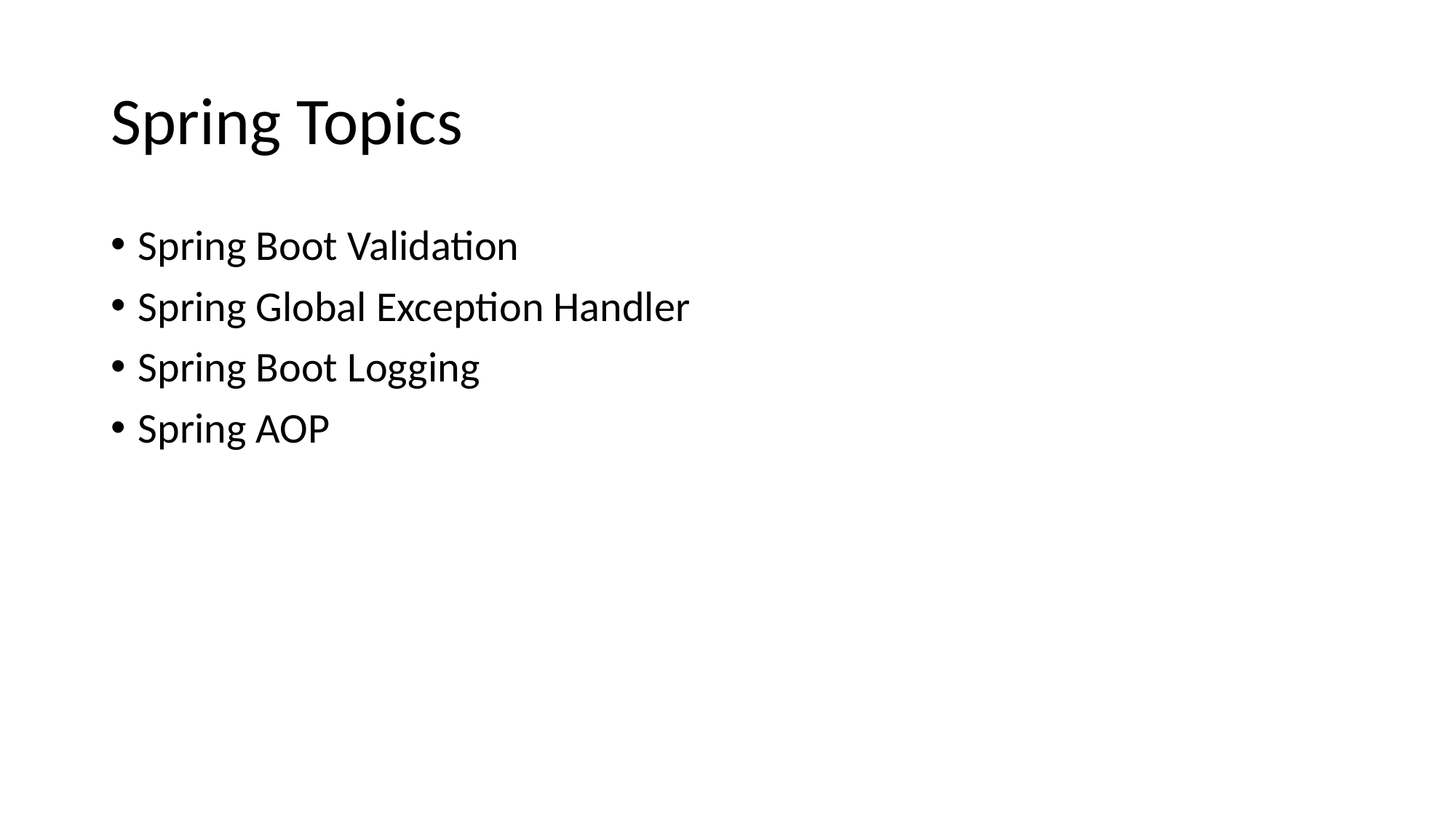

# Spring Topics
Spring Boot Validation
Spring Global Exception Handler
Spring Boot Logging
Spring AOP